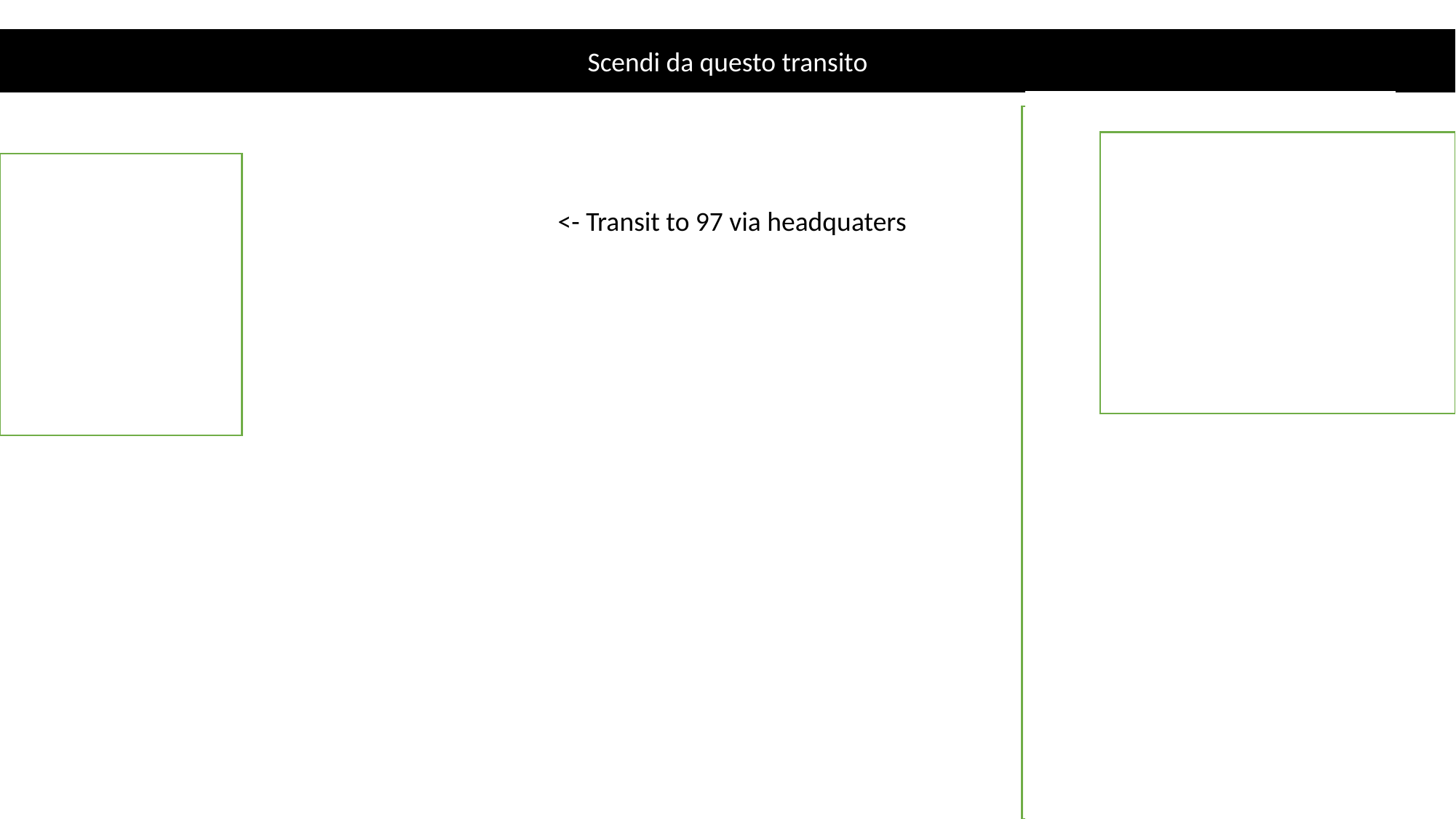

Scendi da questo transito

<- Transit to 97 via headquaters